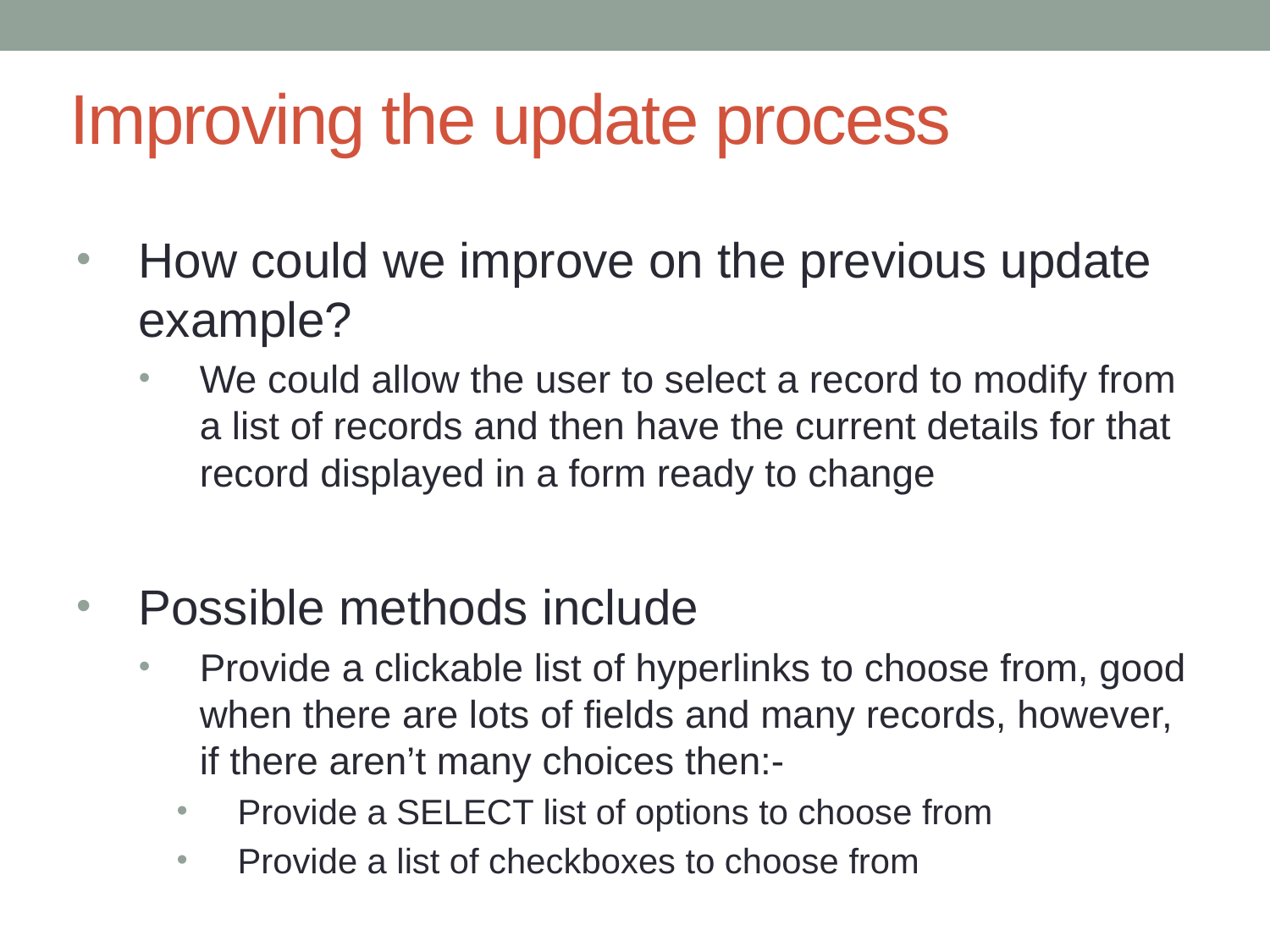

# Improving the update process
How could we improve on the previous update example?
We could allow the user to select a record to modify from a list of records and then have the current details for that record displayed in a form ready to change

Possible methods include
Provide a clickable list of hyperlinks to choose from, good when there are lots of fields and many records, however, if there aren’t many choices then:-
Provide a SELECT list of options to choose from
Provide a list of checkboxes to choose from